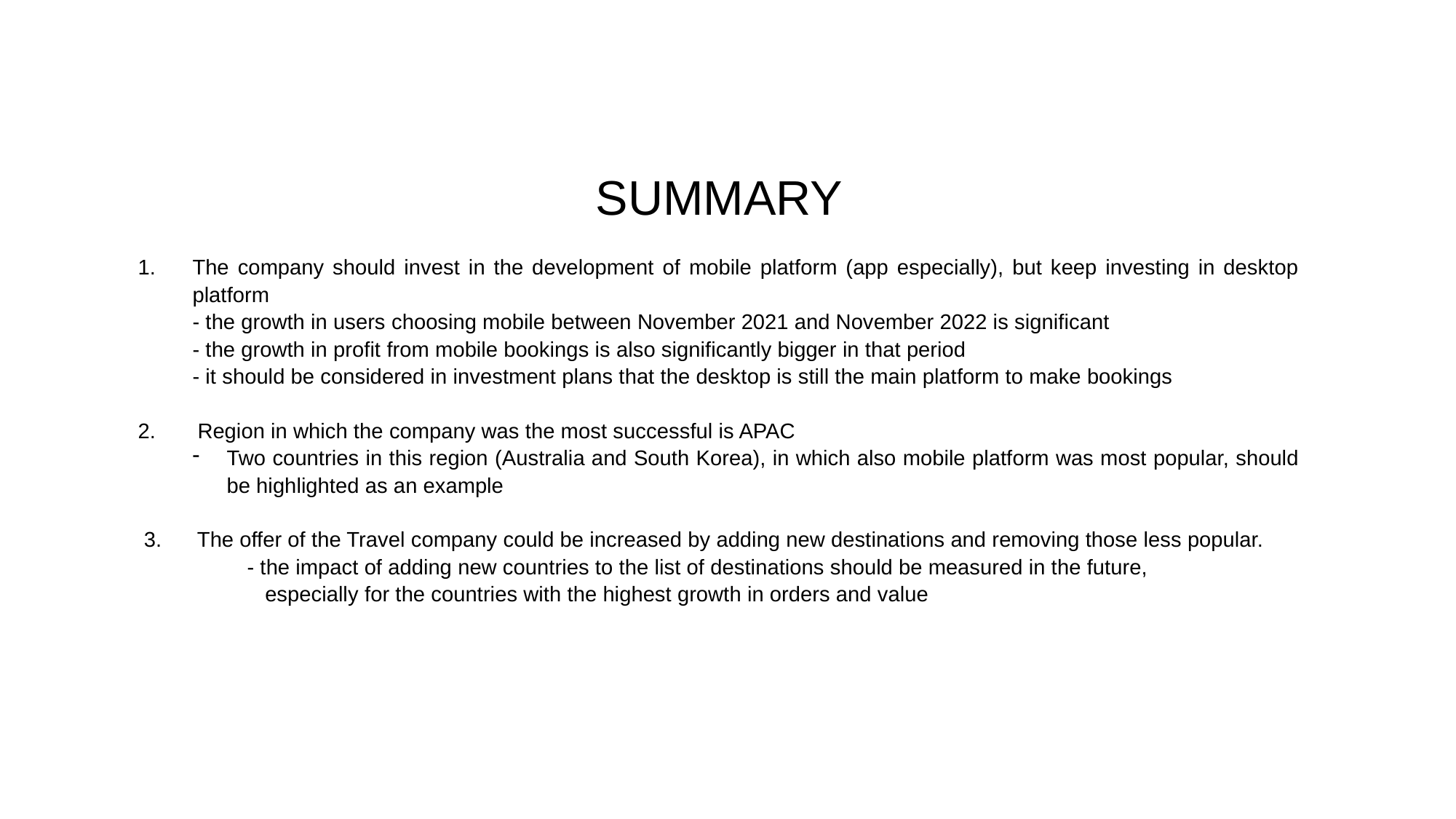

SUMMARY

The company should invest in the development of mobile platform (app especially), but keep investing in desktop platform
 	- the growth in users choosing mobile between November 2021 and November 2022 is significant
 	- the growth in profit from mobile bookings is also significantly bigger in that period
	- it should be considered in investment plans that the desktop is still the main platform to make bookings

2.       Region in which the company was the most successful is APAC
Two countries in this region (Australia and South Korea), in which also mobile platform was most popular, should be highlighted as an example

 3.      The offer of the Travel company could be increased by adding new destinations and removing those less popular.
	- the impact of adding new countries to the list of destinations should be measured in the future,
	   especially for the countries with the highest growth in orders and value